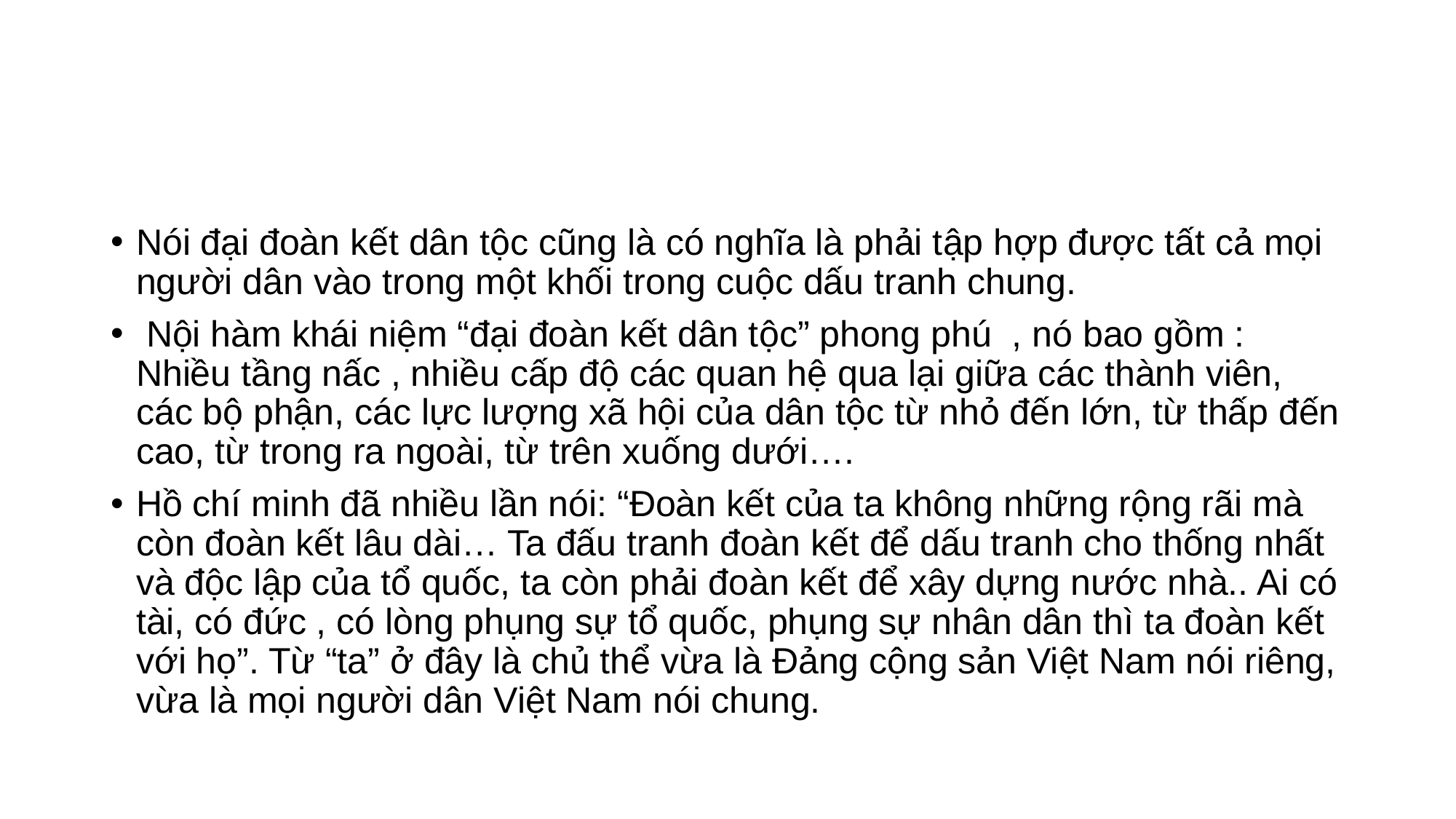

#
Nói đại đoàn kết dân tộc cũng là có nghĩa là phải tập hợp được tất cả mọi người dân vào trong một khối trong cuộc dấu tranh chung.
 Nội hàm khái niệm “đại đoàn kết dân tộc” phong phú  , nó bao gồm : Nhiều tầng nấc , nhiều cấp độ các quan hệ qua lại giữa các thành viên, các bộ phận, các lực lượng xã hội của dân tộc từ nhỏ đến lớn, từ thấp đến cao, từ trong ra ngoài, từ trên xuống dưới….
Hồ chí minh đã nhiều lần nói: “Đoàn kết của ta không những rộng rãi mà còn đoàn kết lâu dài… Ta đấu tranh đoàn kết để dấu tranh cho thống nhất và độc lập của tổ quốc, ta còn phải đoàn kết để xây dựng nước nhà.. Ai có tài, có đức , có lòng phụng sự tổ quốc, phụng sự nhân dân thì ta đoàn kết với họ”. Từ “ta” ở đây là chủ thể vừa là Đảng cộng sản Việt Nam nói riêng, vừa là mọi người dân Việt Nam nói chung.